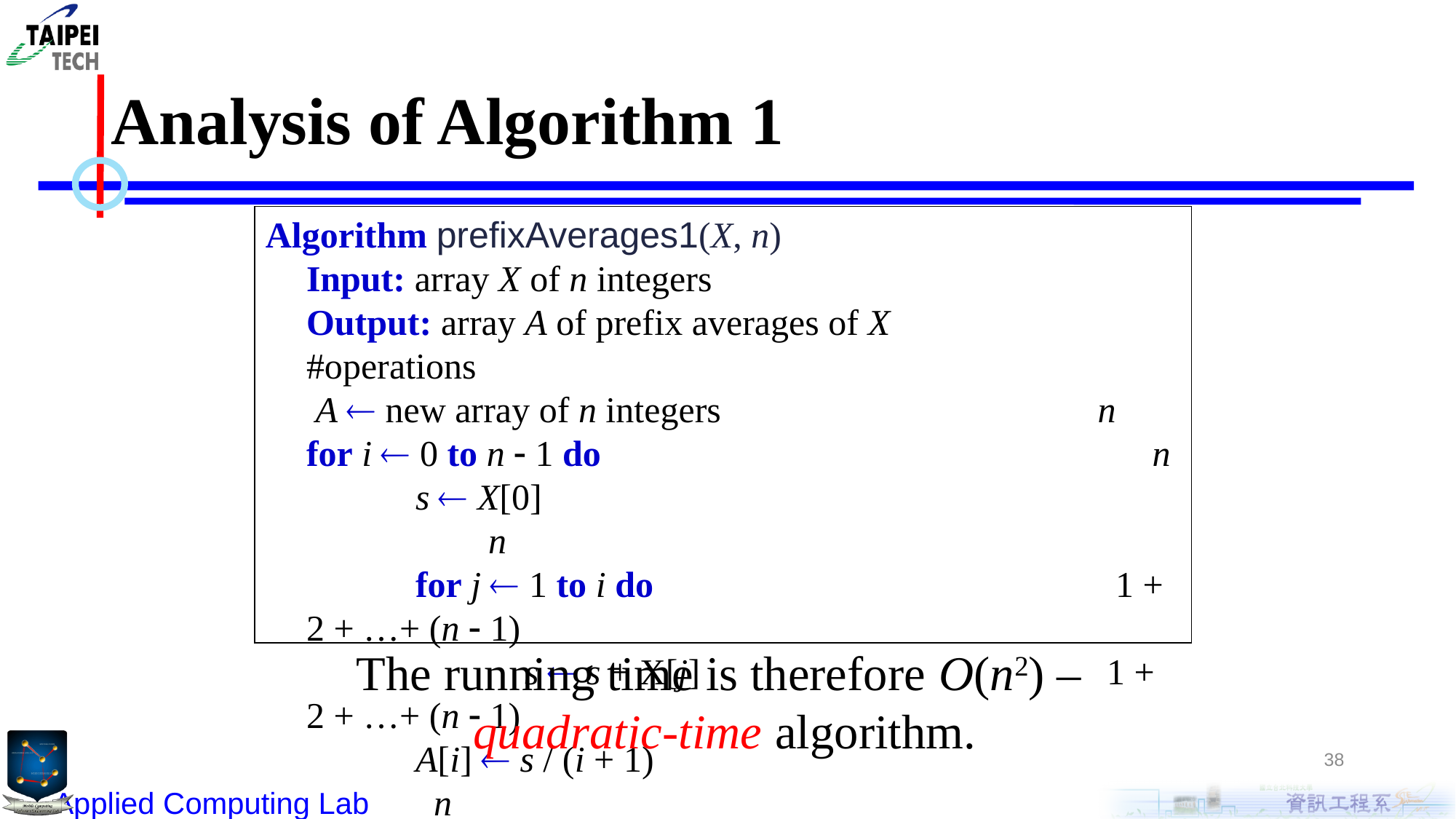

# Analysis of Algorithm 1
Algorithm prefixAverages1(X, n)
	Input: array X of n integers
	Output: array A of prefix averages of X	       #operations
	 A ← new array of n integers		                           n
	for i ← 0 to n − 1 do			                                 n
		s ← X[0] 				                                             n
		for j ← 1 to i do		                             1 + 2 + …+ (n − 1)
			s ← s + X[j]		                            1 + 2 + …+ (n − 1)
		A[i] ← s / (i + 1) 			                                       n
	return A 			      		                                 1
The running time is therefore O(n2) –
quadratic-time algorithm.
38